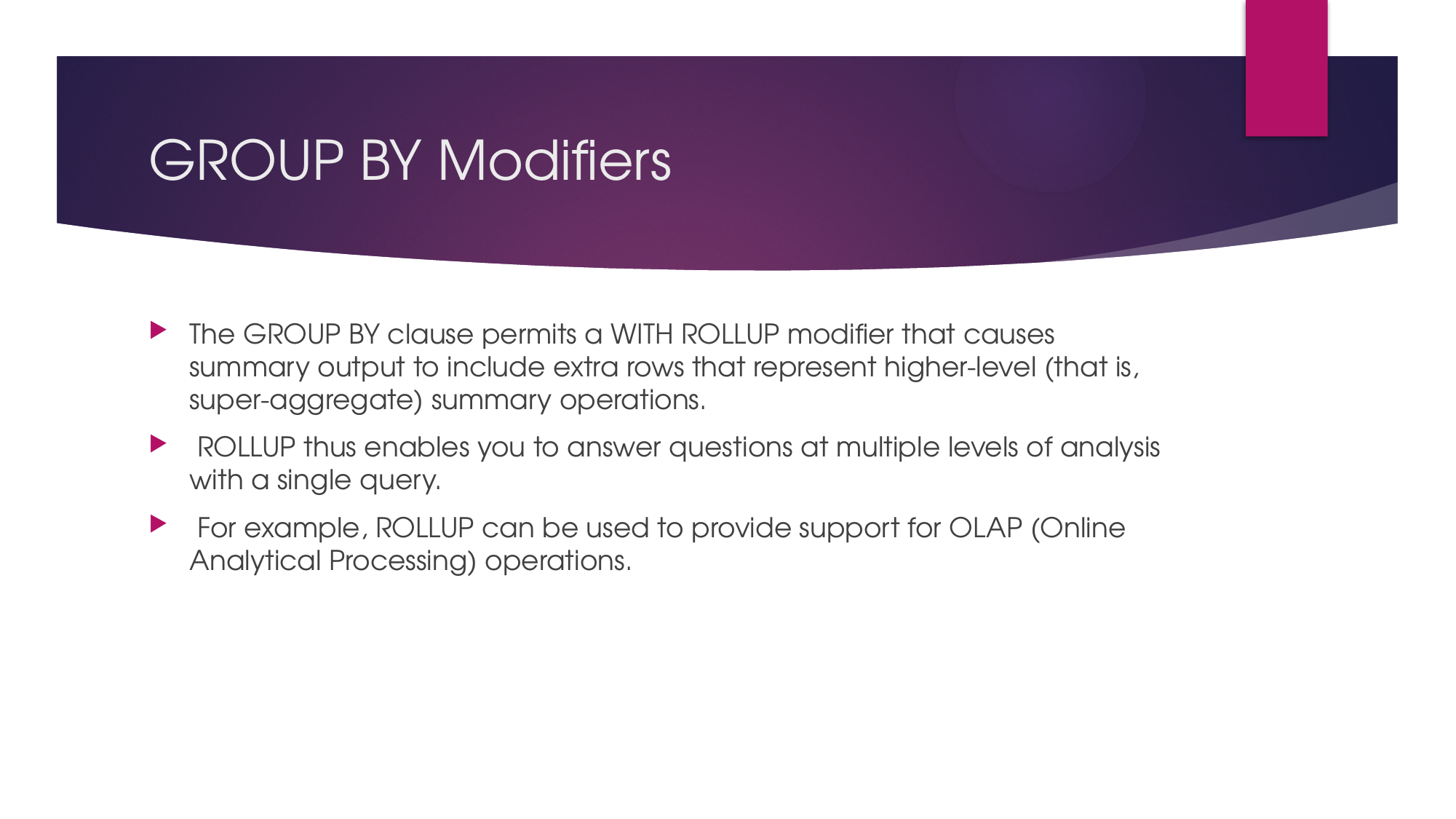

# GROUP BY Modifiers
The GROUP BY clause permits a WITH ROLLUP modifier that causes summary output to include extra rows that represent higher-level (that is, super-aggregate) summary operations.
 ROLLUP thus enables you to answer questions at multiple levels of analysis with a single query.
 For example, ROLLUP can be used to provide support for OLAP (Online Analytical Processing) operations.